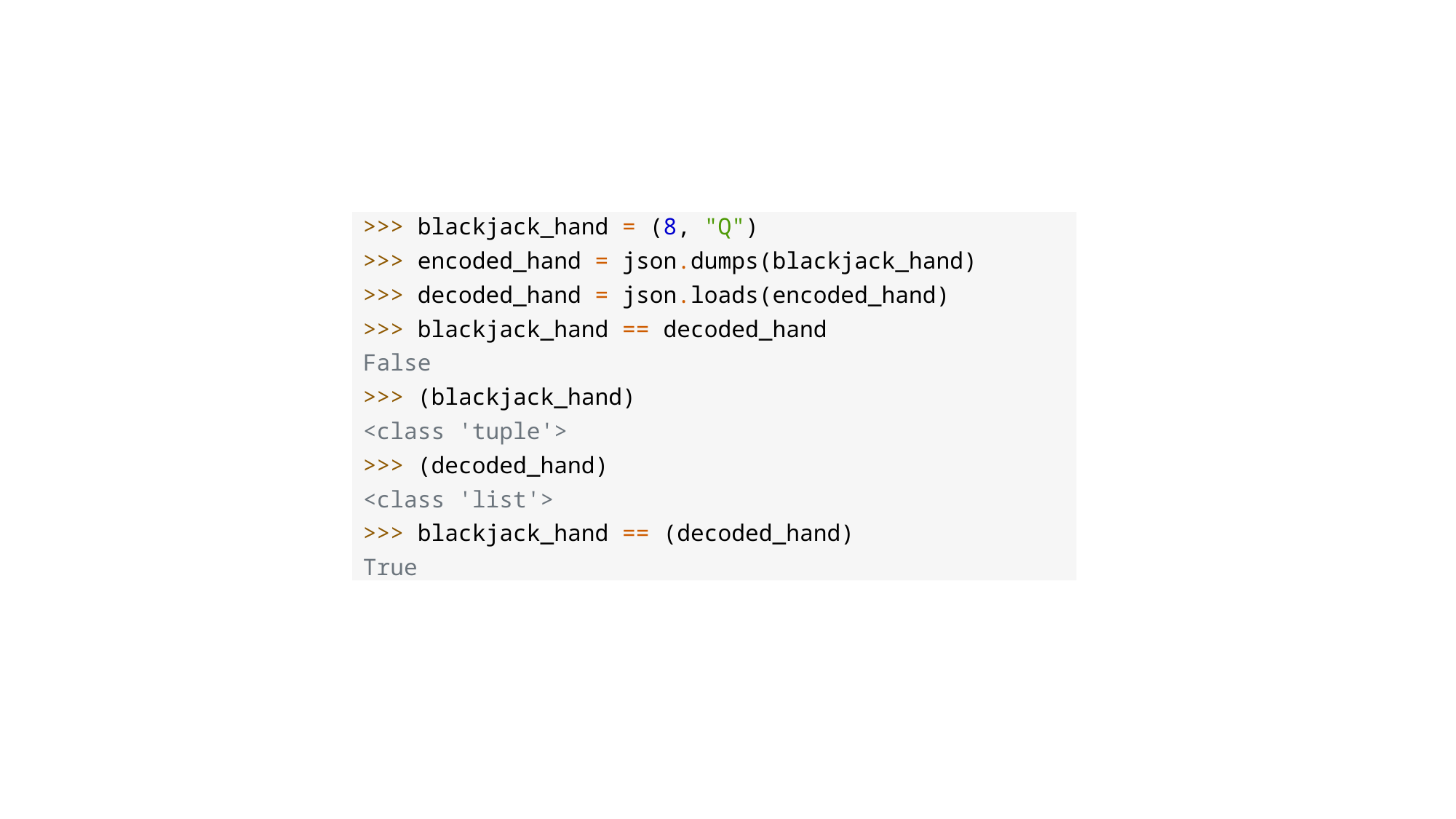

>>> blackjack_hand = (8, "Q")
>>> encoded_hand = json.dumps(blackjack_hand)
>>> decoded_hand = json.loads(encoded_hand)
>>> blackjack_hand == decoded_hand
False
>>> (blackjack_hand)
<class 'tuple'>
>>> (decoded_hand)
<class 'list'>
>>> blackjack_hand == (decoded_hand)
True